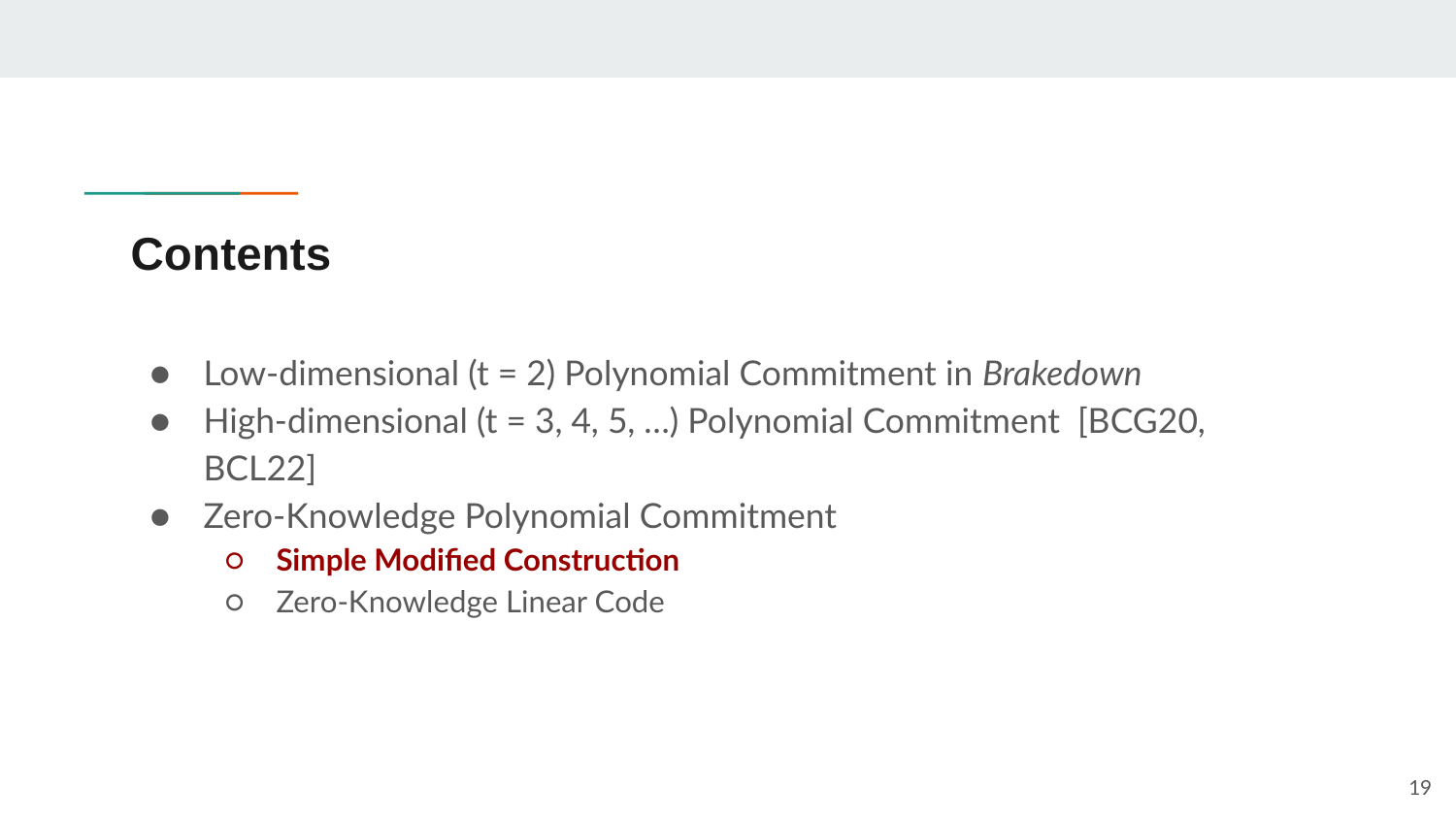

# Contents
Low-dimensional (t = 2) Polynomial Commitment in Brakedown
High-dimensional (t = 3, 4, 5, …) Polynomial Commitment  [BCG20, BCL22]
Zero-Knowledge Polynomial Commitment
Simple Modified Construction
Zero-Knowledge Linear Code
19